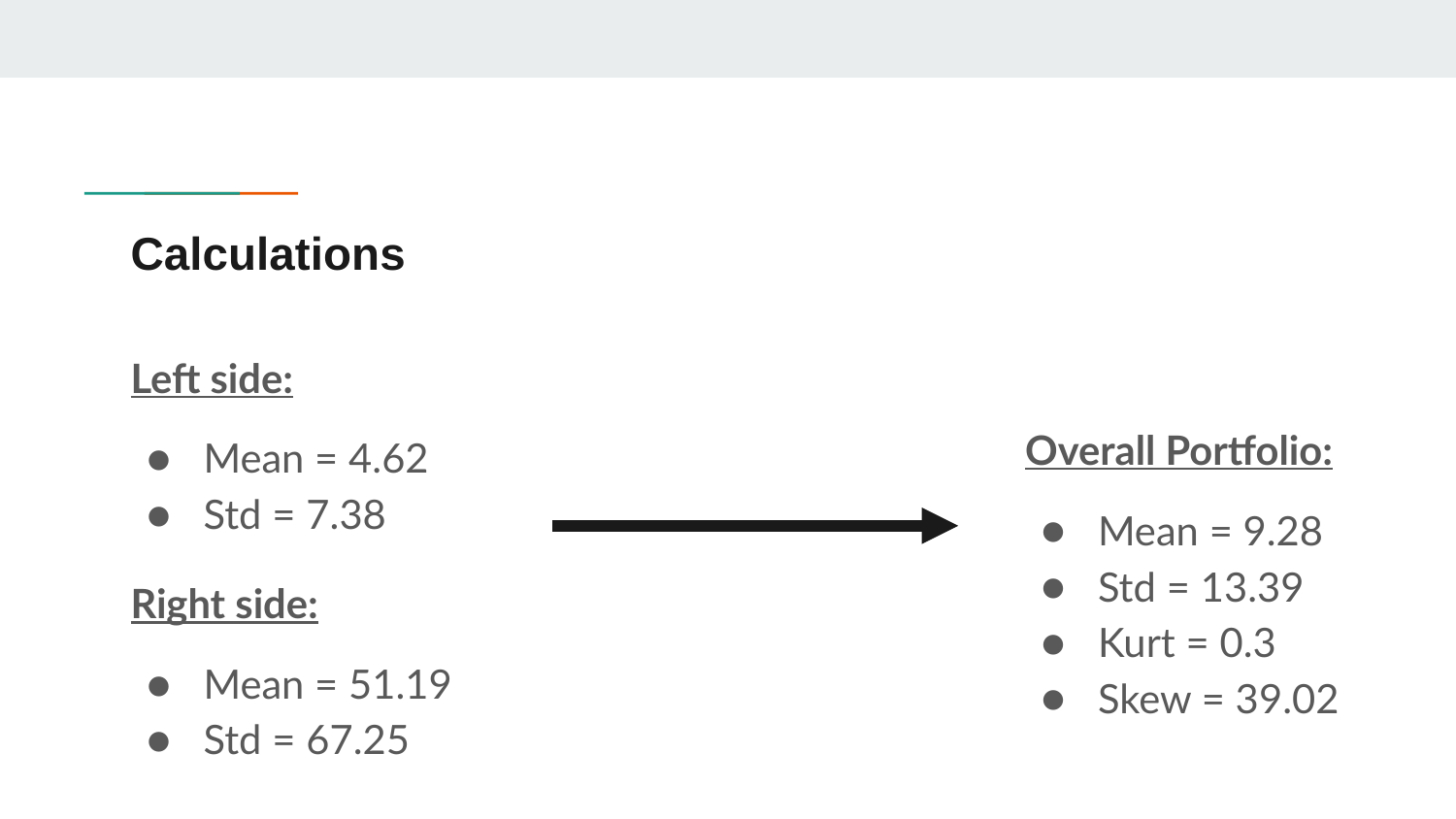

# Calculations
Left side:
Mean = 4.62
Std = 7.38
Overall Portfolio:
Mean = 9.28
Std = 13.39
Kurt = 0.3
Skew = 39.02
Right side:
Mean = 51.19
Std = 67.25